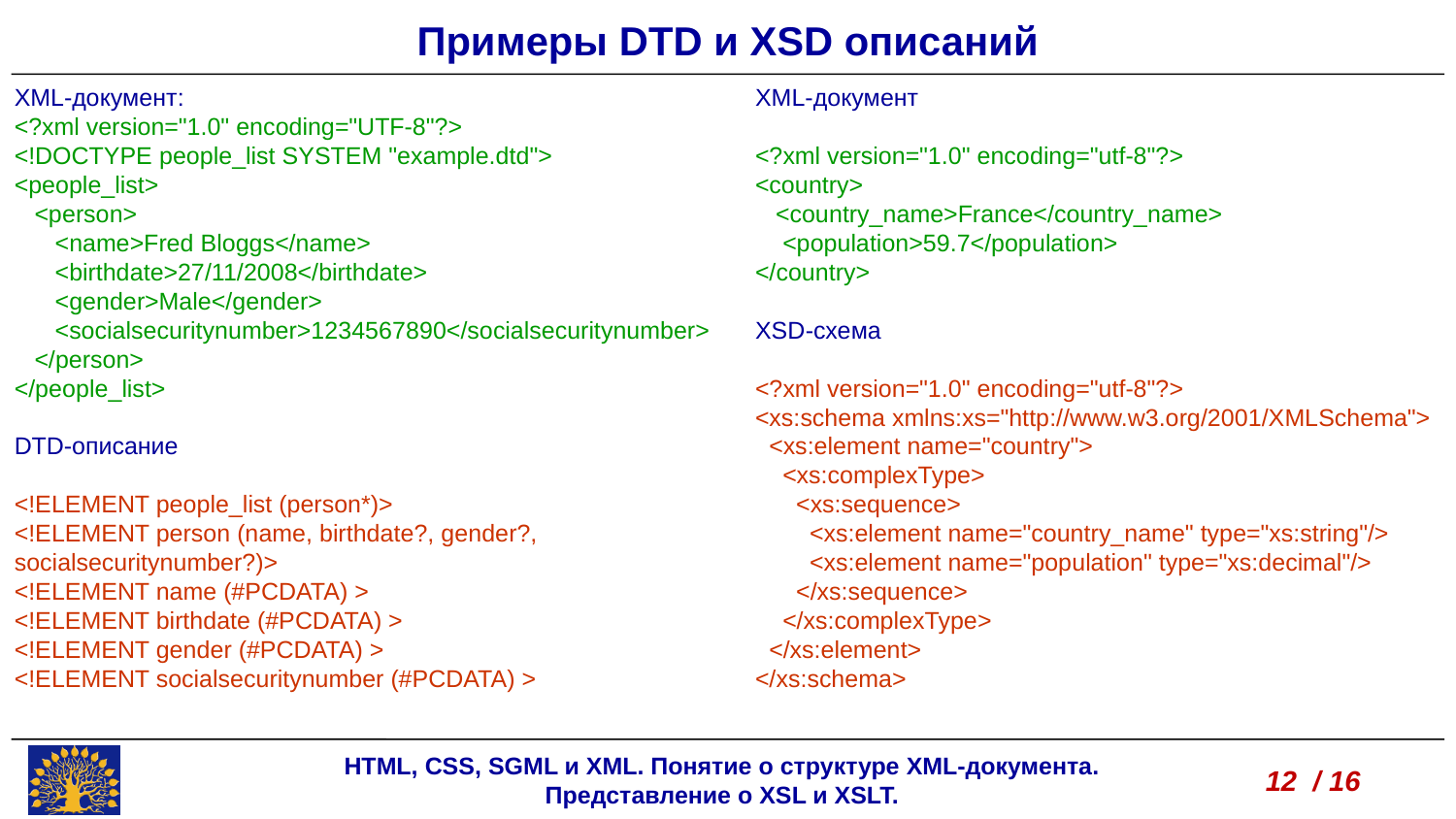

Примеры DTD и XSD описаний
XML-документ:
<?xml version="1.0" encoding="UTF-8"?>
<!DOCTYPE people_list SYSTEM "example.dtd">
<people_list>
   <person>
      <name>Fred Bloggs</name>
      <birthdate>27/11/2008</birthdate>
      <gender>Male</gender>
      <socialsecuritynumber>1234567890</socialsecuritynumber>
   </person>
</people_list>

DTD-описание

<!ELEMENT people_list (person*)>
<!ELEMENT person (name, birthdate?, gender?, socialsecuritynumber?)>
<!ELEMENT name (#PCDATA) >
<!ELEMENT birthdate (#PCDATA) >
<!ELEMENT gender (#PCDATA) >
<!ELEMENT socialsecuritynumber (#PCDATA) >
XML-документ

<?xml version="1.0" encoding="utf-8"?>
<country>
   <country_name>France</country_name>
    <population>59.7</population>
</country>

XSD-схема

<?xml version="1.0" encoding="utf-8"?>
<xs:schema xmlns:xs="http://www.w3.org/2001/XMLSchema">
  <xs:element name="country">
    <xs:complexType>
      <xs:sequence>
        <xs:element name="country_name" type="xs:string"/>
        <xs:element name="population" type="xs:decimal"/>
      </xs:sequence>
    </xs:complexType>
  </xs:element>
</xs:schema>